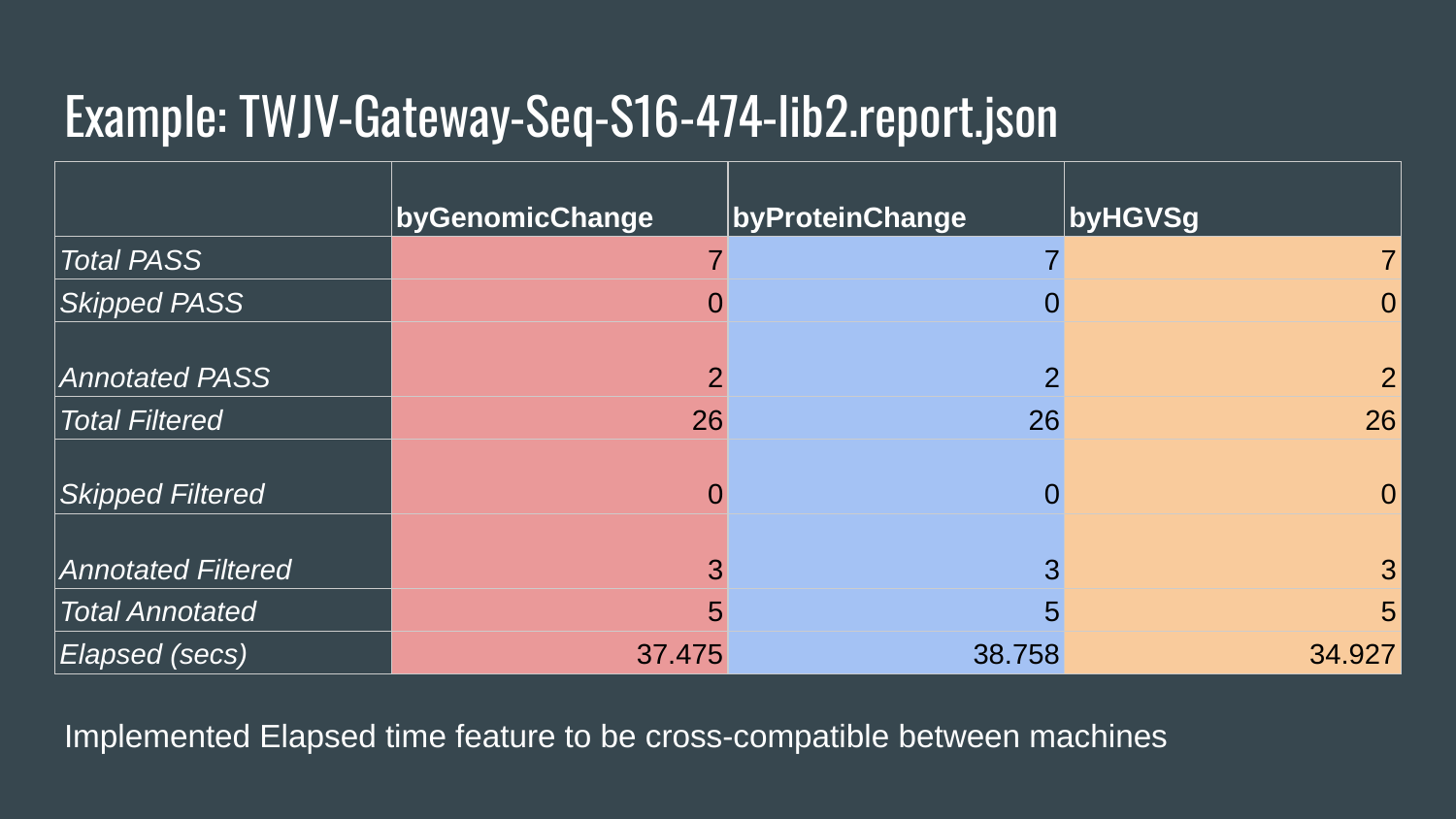

# Example: TWJV-Gateway-Seq-S16-474-lib2.report.json
|  | byGenomicChange | byProteinChange | byHGVSg |
| --- | --- | --- | --- |
| Total PASS | 7 | 7 | 7 |
| Skipped PASS | 0 | 0 | 0 |
| Annotated PASS | 2 | 2 | 2 |
| Total Filtered | 26 | 26 | 26 |
| Skipped Filtered | 0 | 0 | 0 |
| Annotated Filtered | 3 | 3 | 3 |
| Total Annotated | 5 | 5 | 5 |
| Elapsed (secs) | 37.475 | 38.758 | 34.927 |
Implemented Elapsed time feature to be cross-compatible between machines